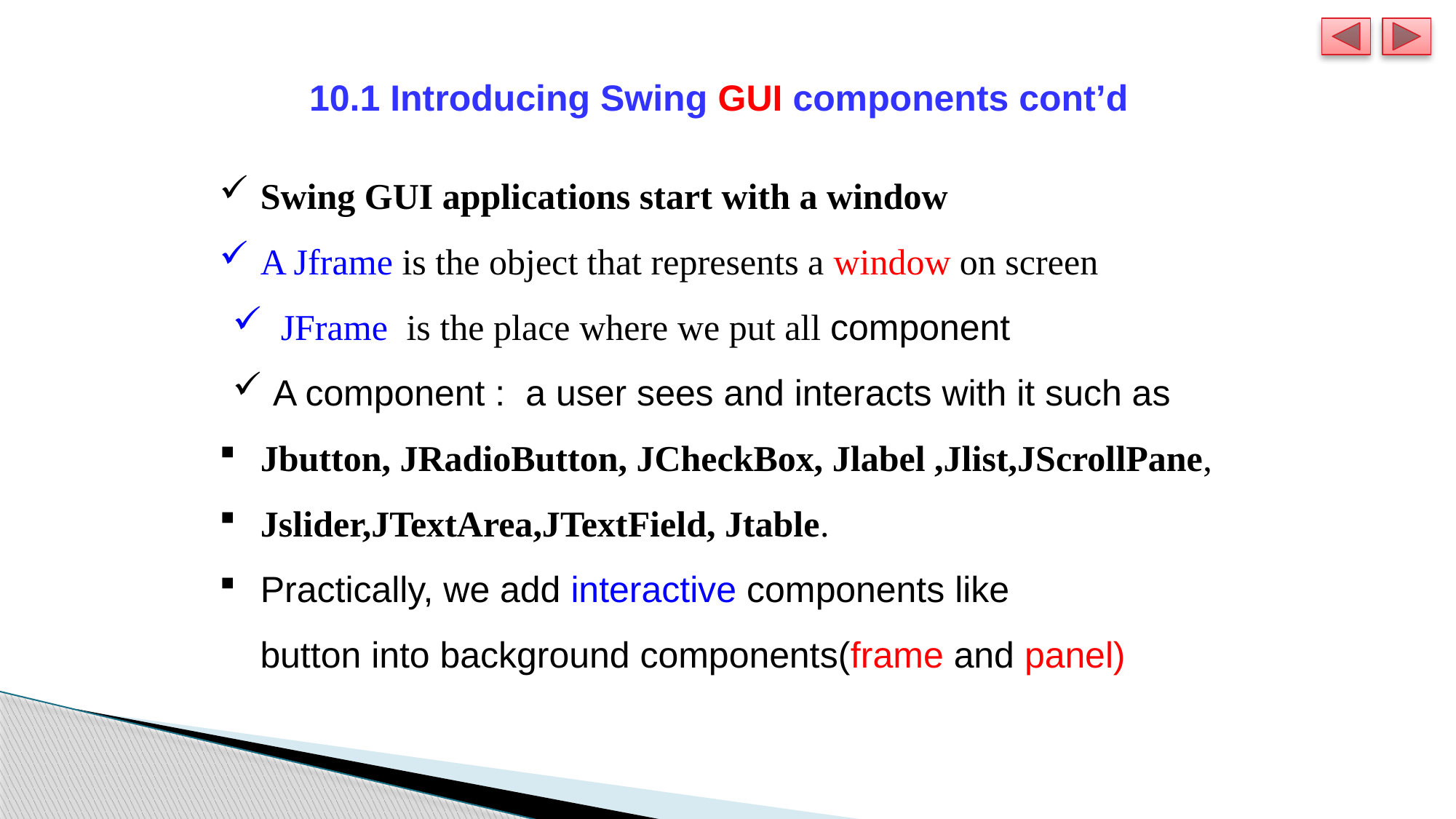

10.1 Introducing Swing GUI components cont’d
Swing GUI applications start with a window
A Jframe is the object that represents a window on screen
  JFrame  is the place where we put all component
 A component :  a user sees and interacts with it such as
Jbutton, JRadioButton, JCheckBox, Jlabel ,Jlist,JScrollPane,
Jslider,JTextArea,JTextField, Jtable.
Practically, we add interactive components like
    button into background components(frame and panel)